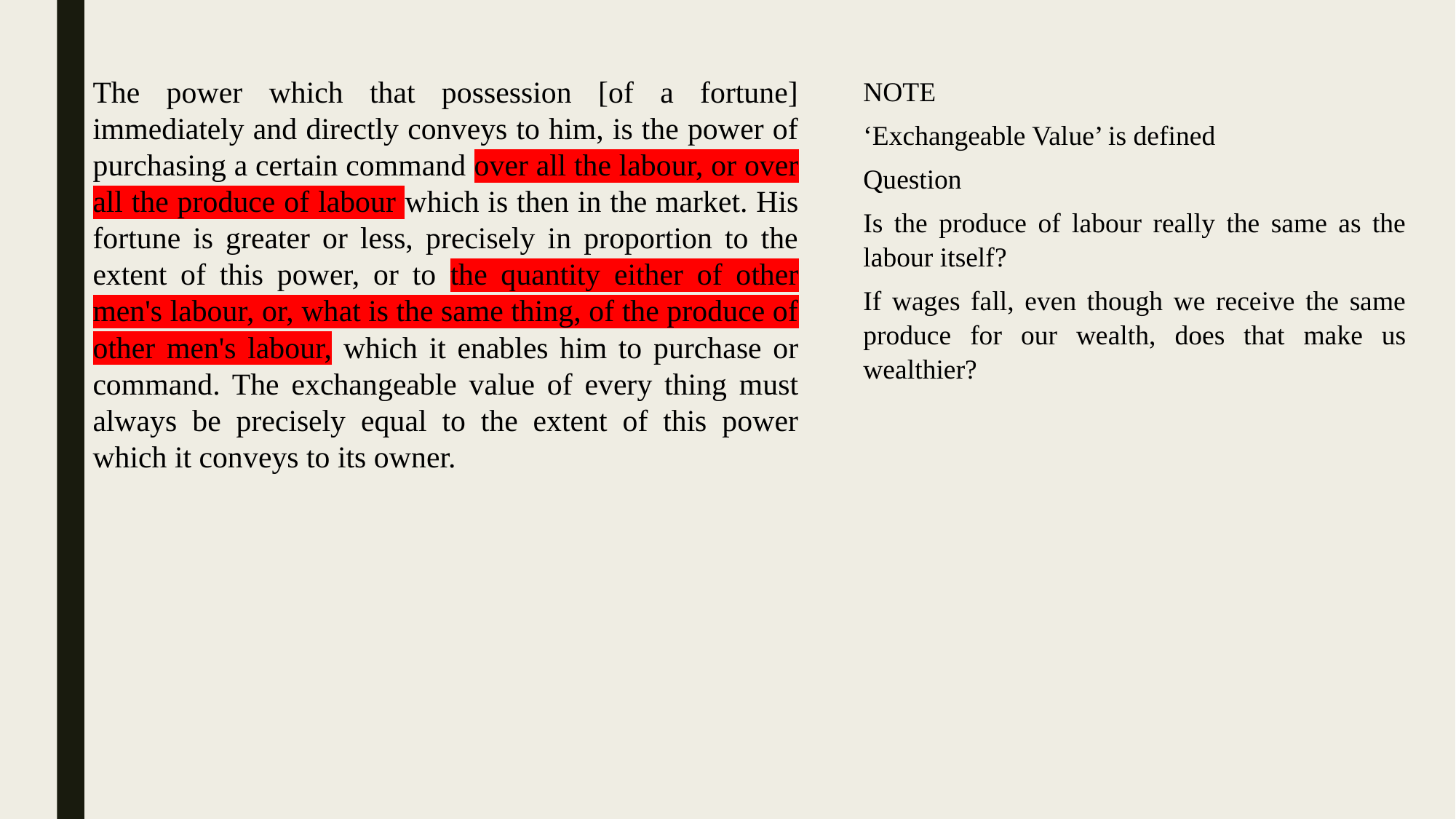

The power which that possession [of a fortune] immediately and directly conveys to him, is the power of purchasing a certain command over all the labour, or over all the produce of labour which is then in the market. His fortune is greater or less, precisely in proportion to the extent of this power, or to the quantity either of other men's labour, or, what is the same thing, of the produce of other men's labour, which it enables him to purchase or command. The exchangeable value of every thing must always be precisely equal to the extent of this power which it conveys to its owner.
NOTE
‘Exchangeable Value’ is defined
Question
Is the produce of labour really the same as the labour itself?
If wages fall, even though we receive the same produce for our wealth, does that make us wealthier?